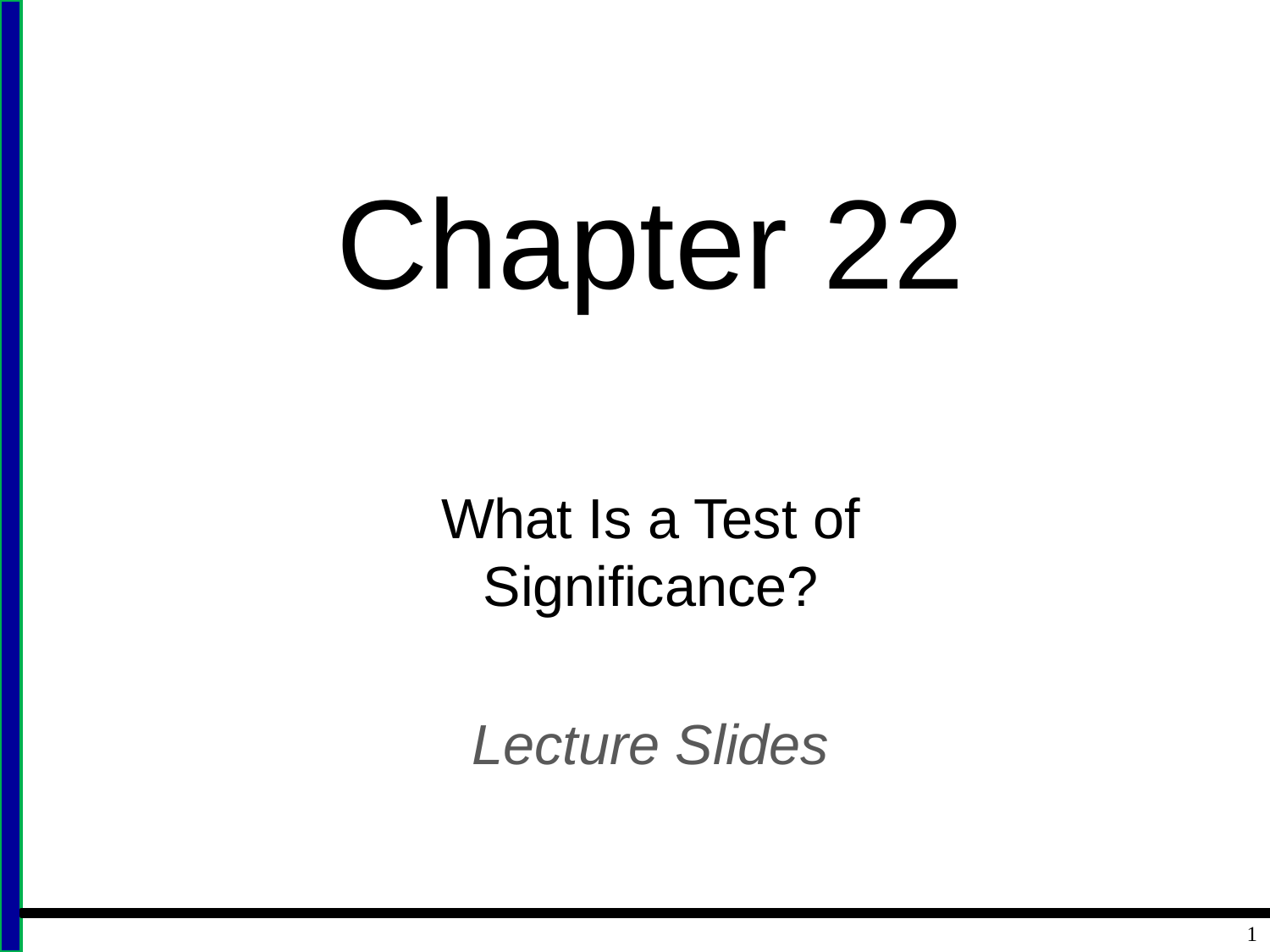

# Chapter 22
What Is a Test of Significance?

Lecture Slides